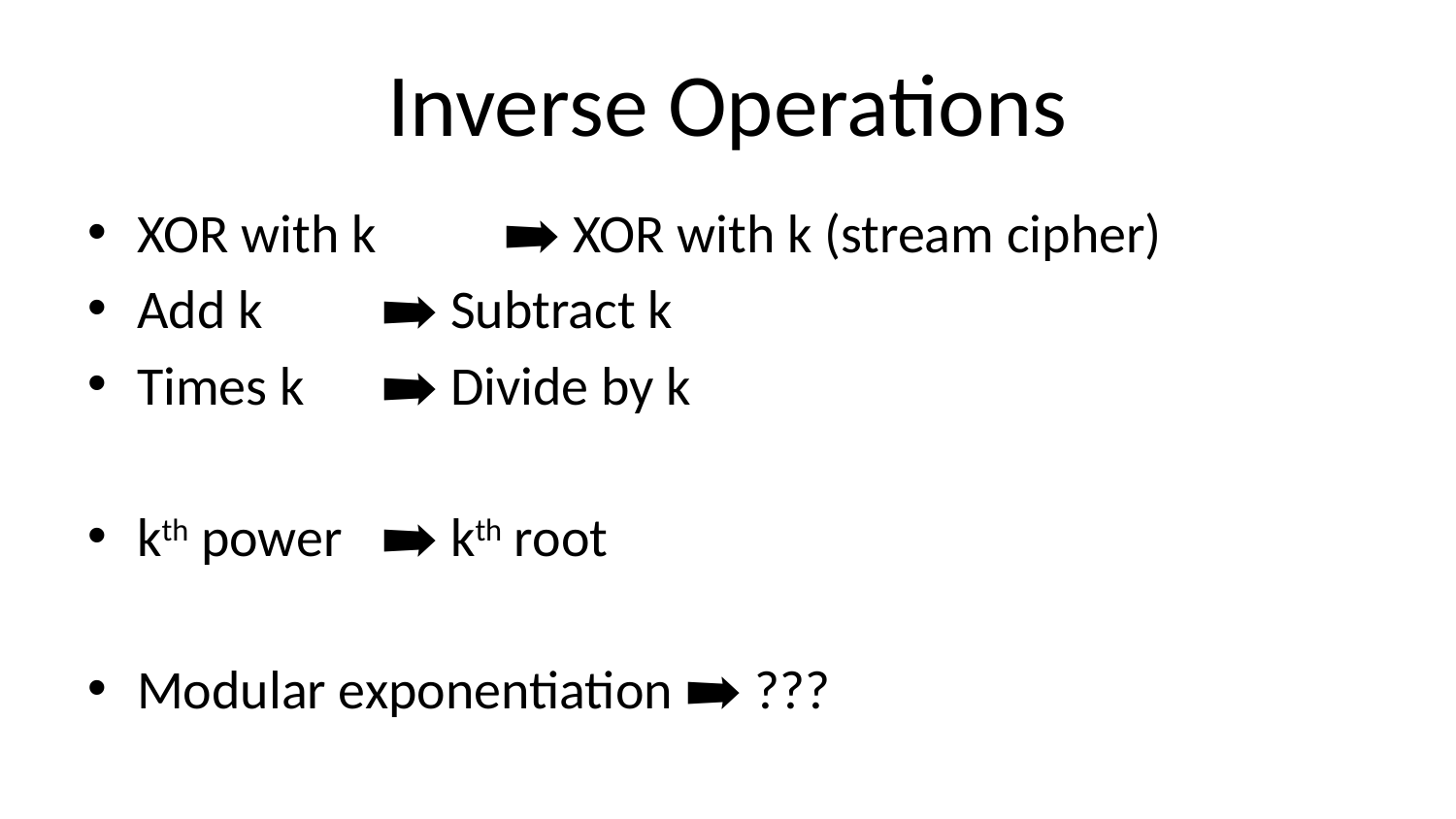

# Inverse Operations
XOR with k 	➡ XOR with k (stream cipher)
Add k  		➡ Subtract k
Times k	➡ Divide by k

kth power 	➡ kth root

Modular exponentiation ➡ ???